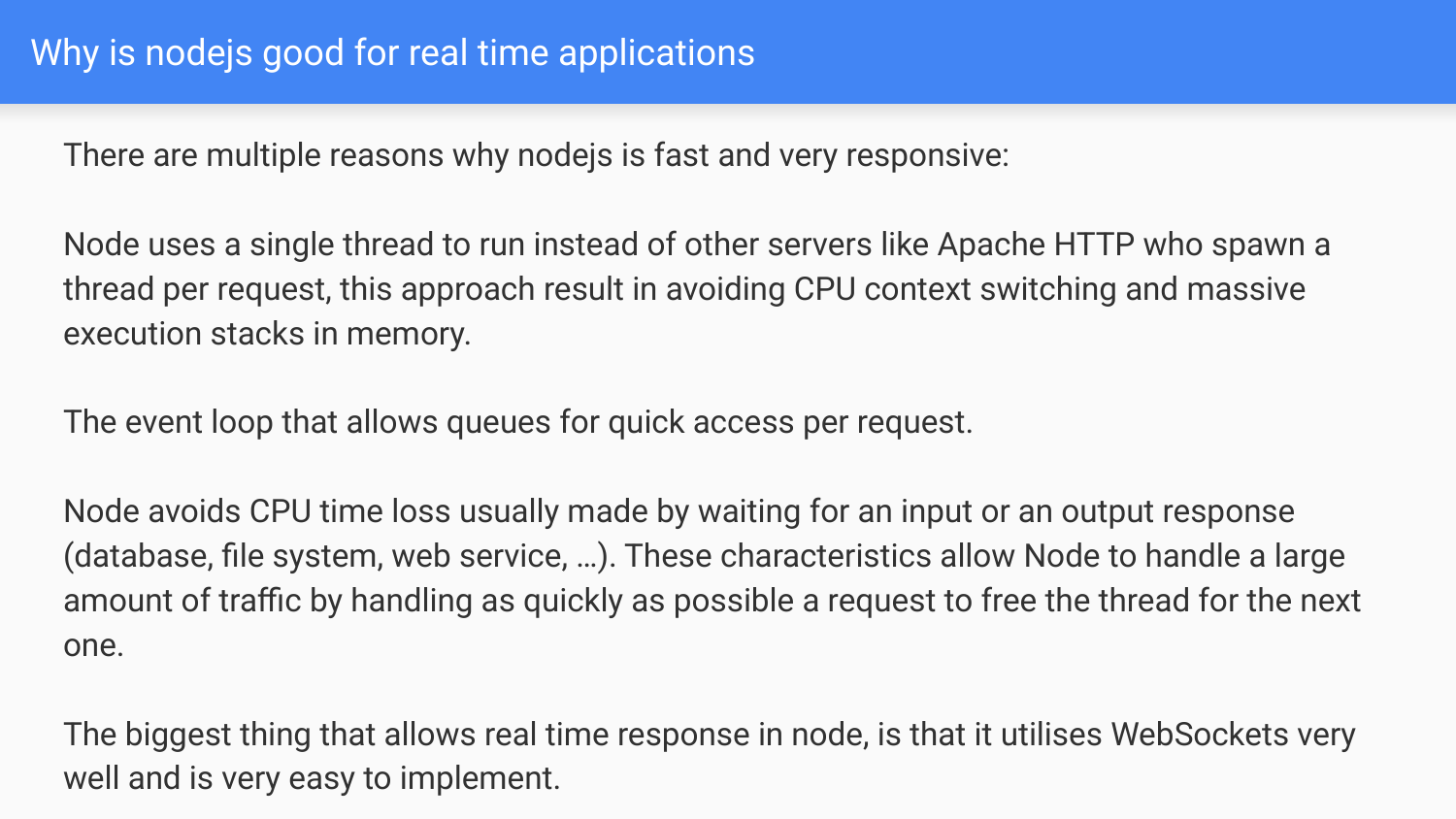

# Why is nodejs good for real time applications
There are multiple reasons why nodejs is fast and very responsive:

Node uses a single thread to run instead of other servers like Apache HTTP who spawn a thread per request, this approach result in avoiding CPU context switching and massive execution stacks in memory.

The event loop that allows queues for quick access per request.

Node avoids CPU time loss usually made by waiting for an input or an output response (database, file system, web service, …). These characteristics allow Node to handle a large amount of traffic by handling as quickly as possible a request to free the thread for the next one.

The biggest thing that allows real time response in node, is that it utilises WebSockets very well and is very easy to implement.